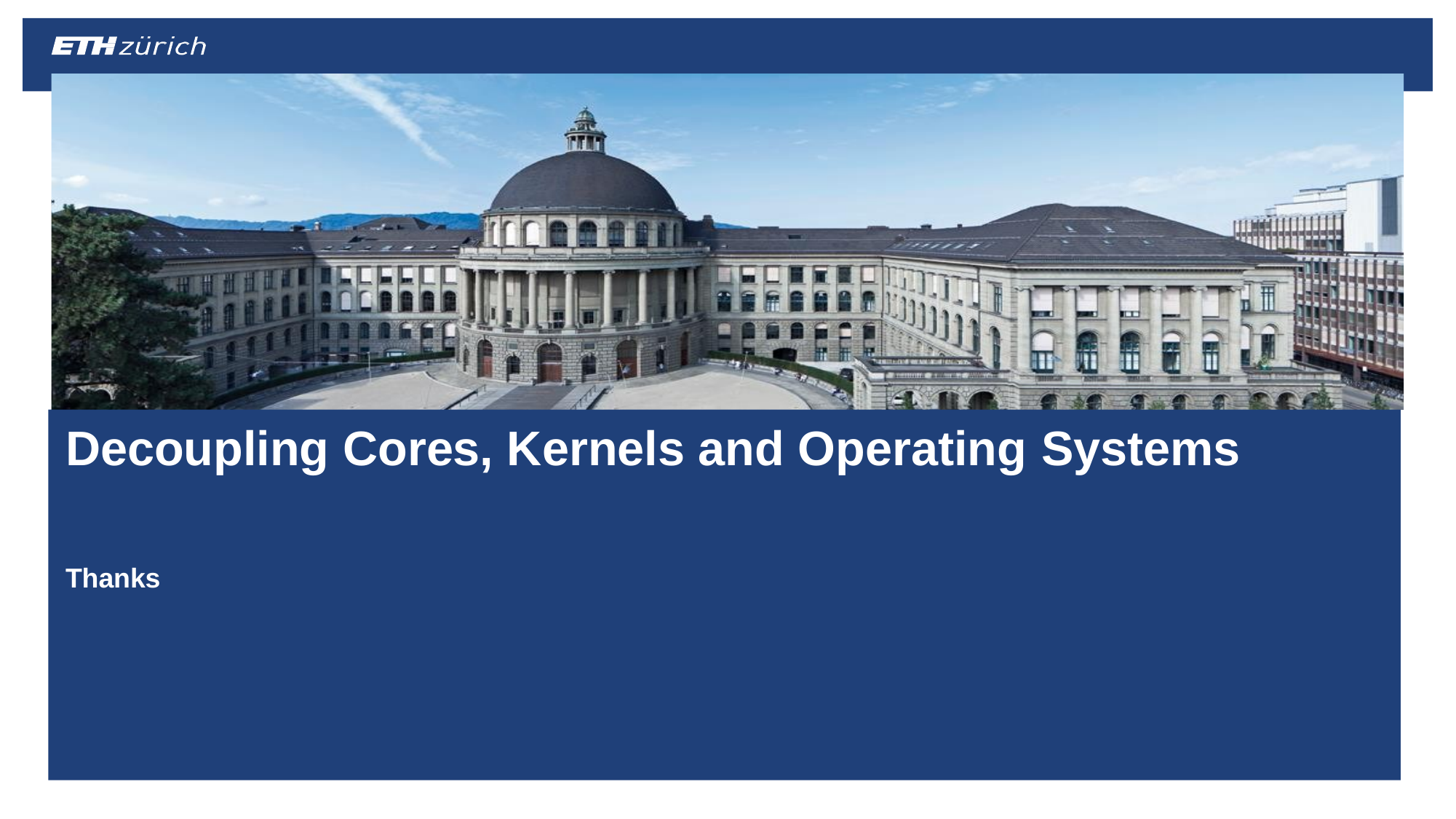

Decoupling Cores, Kernels and Operating Systems

Thanks